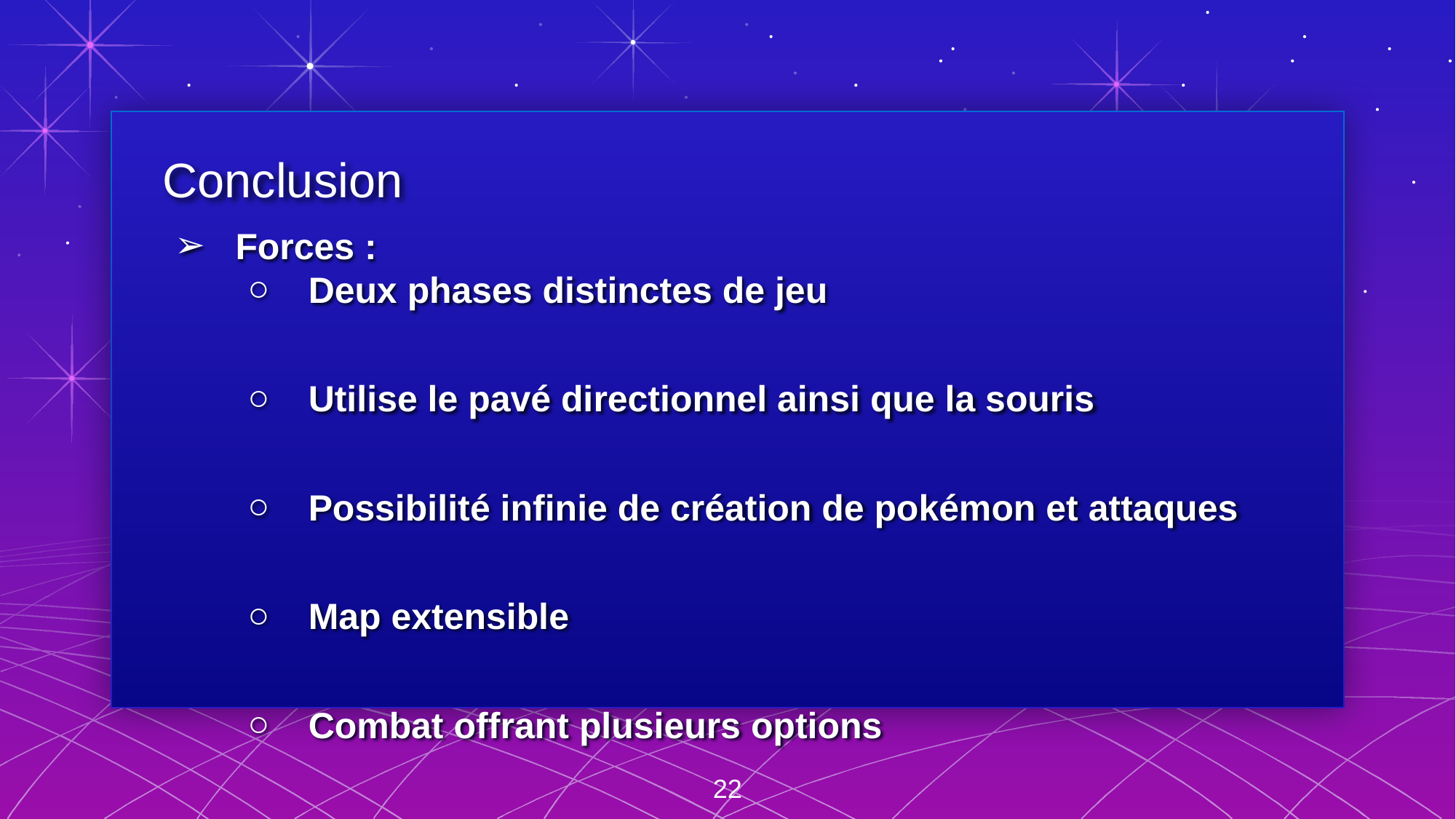

# Conclusion
Forces :
Deux phases distinctes de jeu

Utilise le pavé directionnel ainsi que la souris

Possibilité infinie de création de pokémon et attaques

Map extensible

Combat offrant plusieurs options

22